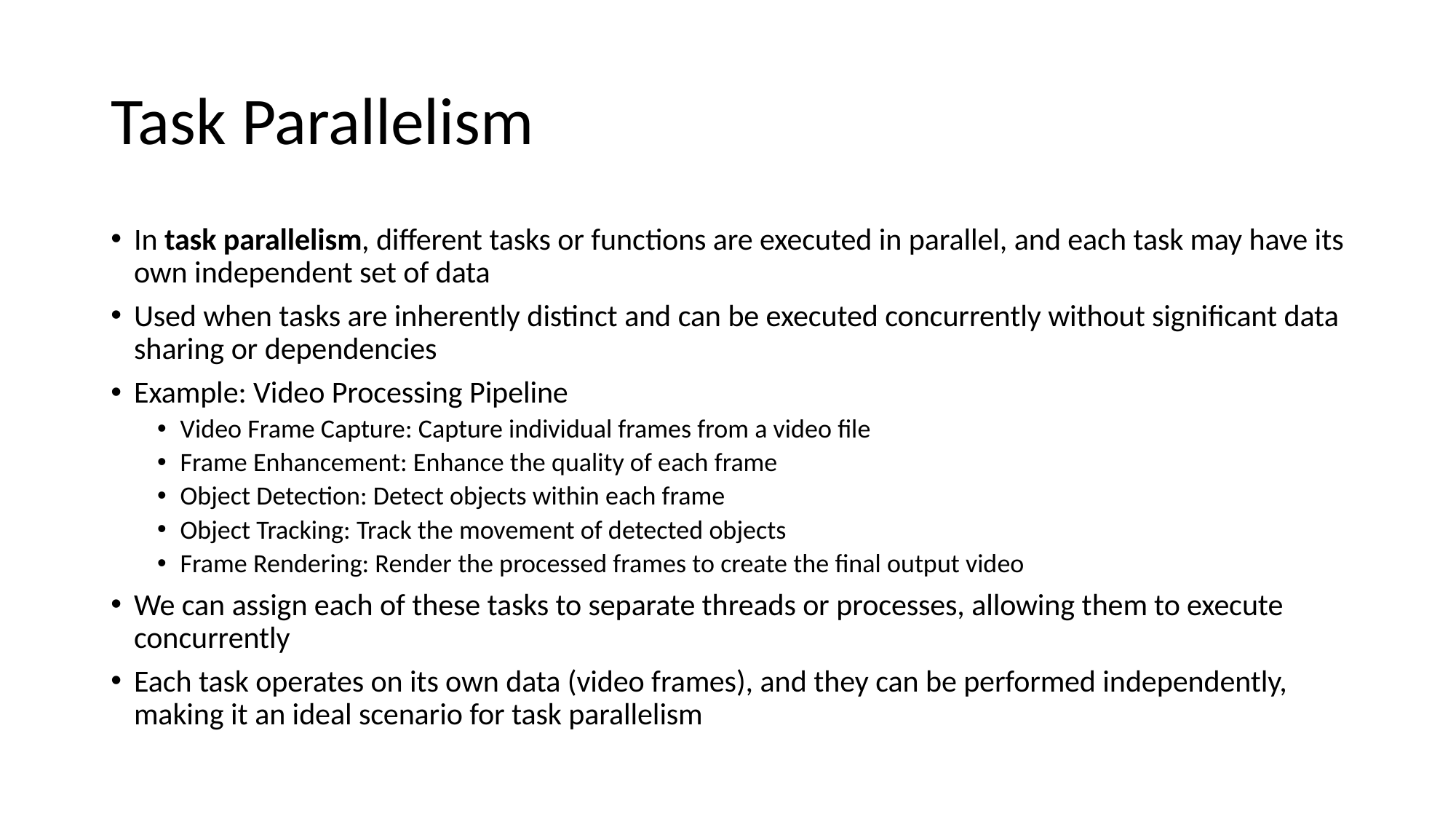

# Task Parallelism
In task parallelism, different tasks or functions are executed in parallel, and each task may have its own independent set of data
Used when tasks are inherently distinct and can be executed concurrently without significant data sharing or dependencies
Example: Video Processing Pipeline
Video Frame Capture: Capture individual frames from a video file
Frame Enhancement: Enhance the quality of each frame
Object Detection: Detect objects within each frame
Object Tracking: Track the movement of detected objects
Frame Rendering: Render the processed frames to create the final output video
We can assign each of these tasks to separate threads or processes, allowing them to execute concurrently
Each task operates on its own data (video frames), and they can be performed independently, making it an ideal scenario for task parallelism